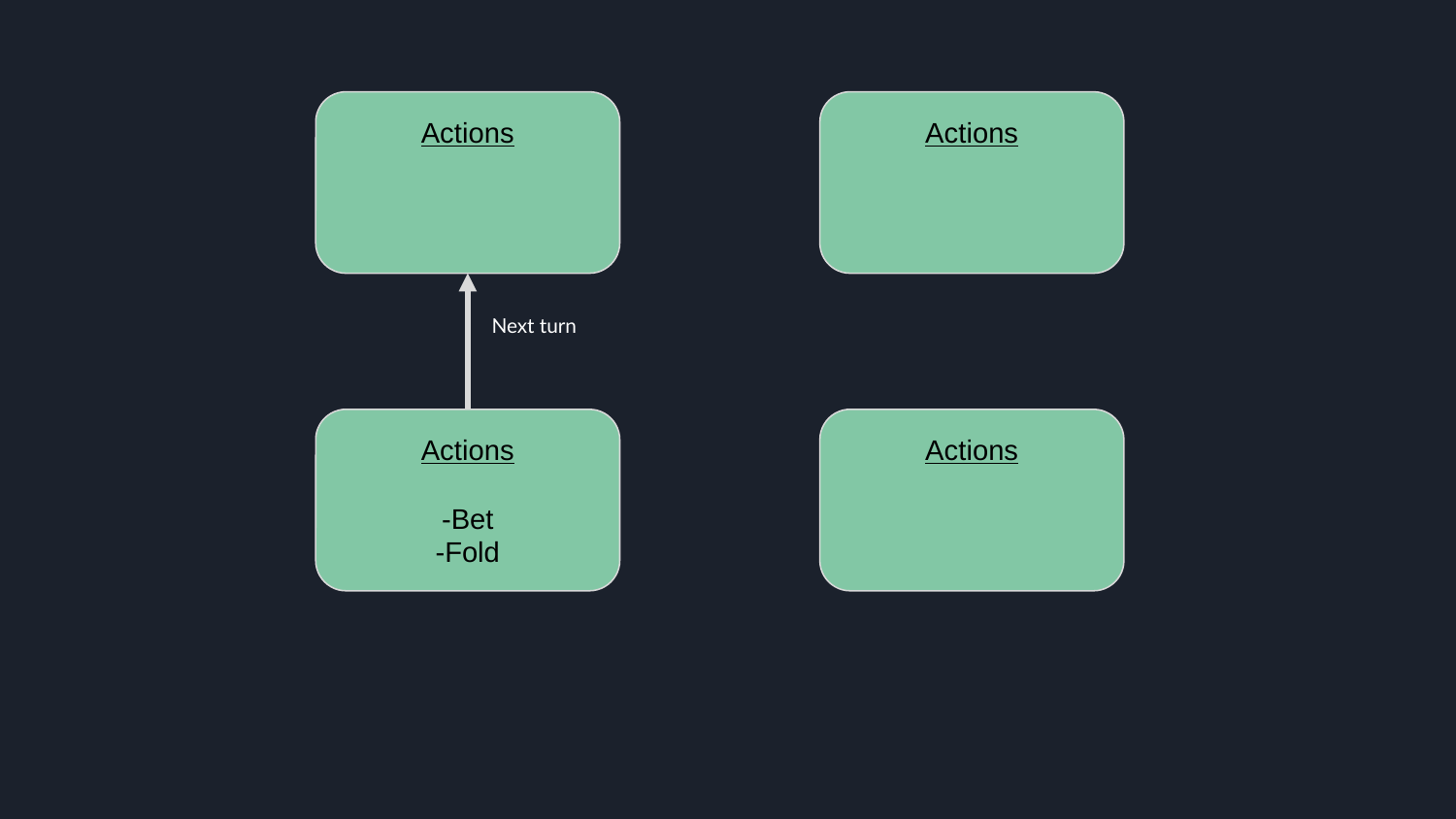

Actions

Actions

Next turn
Actions

-Bet
-Fold
Actions